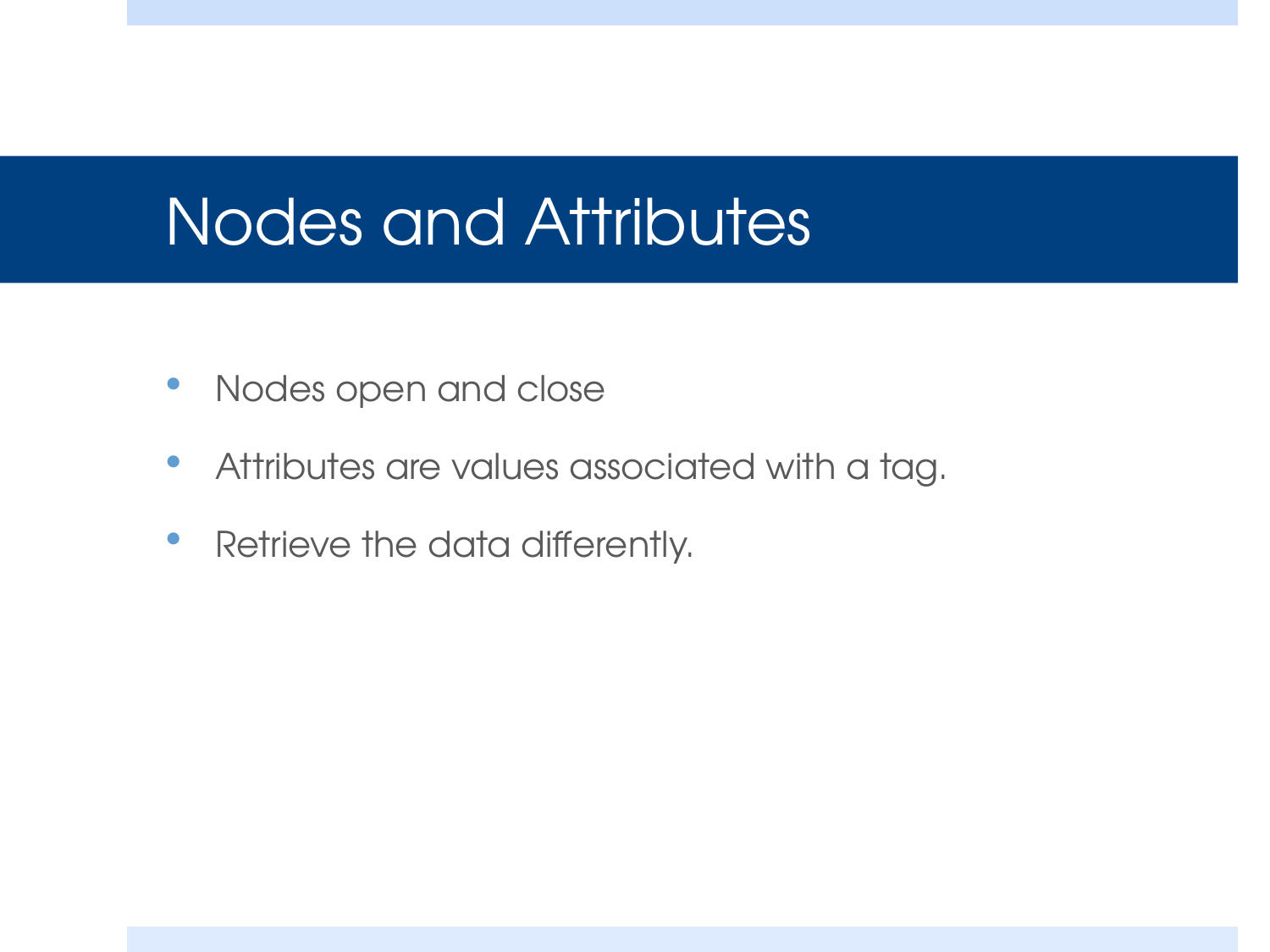

# Nodes and Attributes
Nodes open and close
Attributes are values associated with a tag.
Retrieve the data differently.